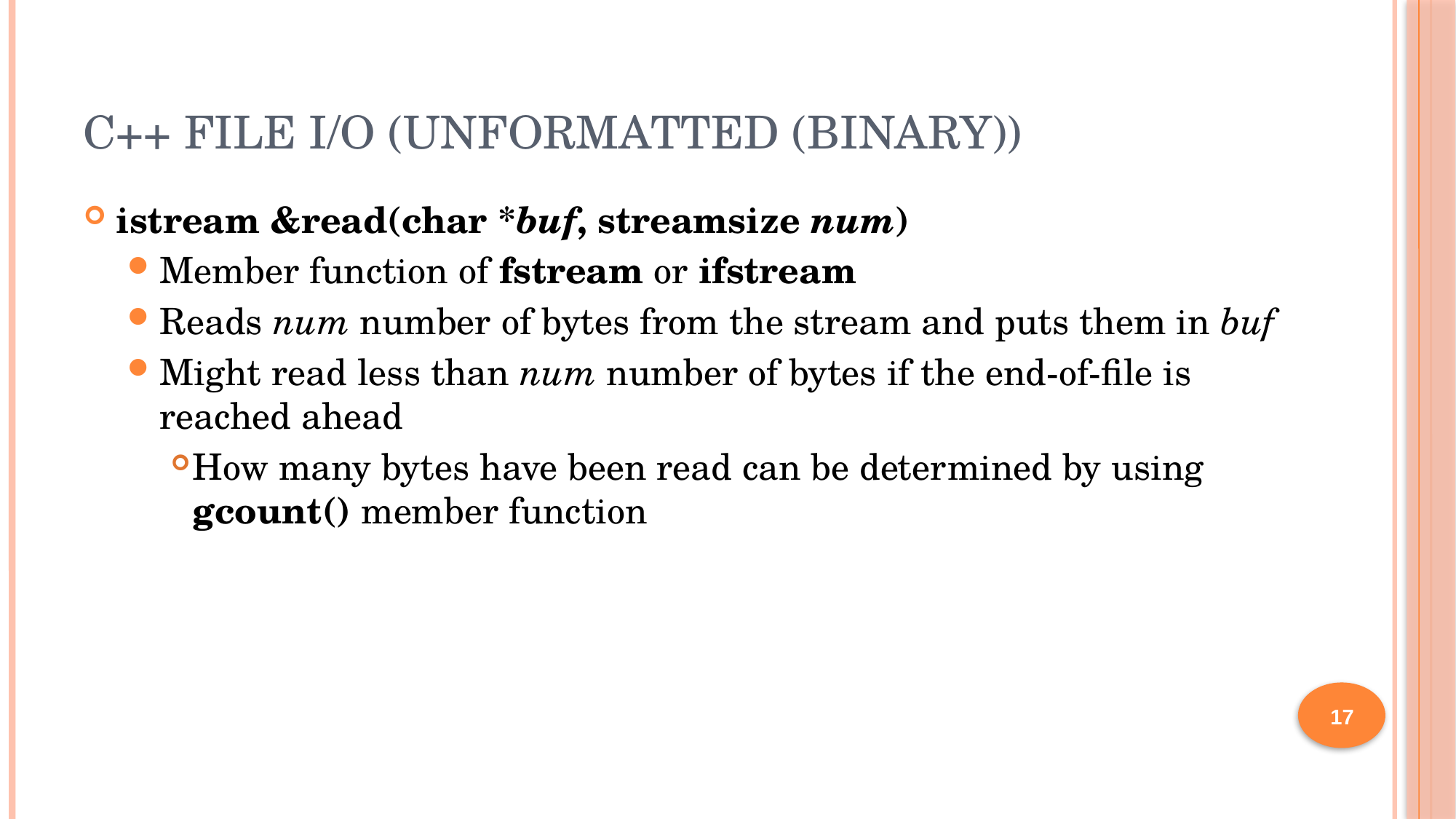

# C++ File I/O (Unformatted (Binary))
istream &read(char *buf, streamsize num)
Member function of fstream or ifstream
Reads num number of bytes from the stream and puts them in buf
Might read less than num number of bytes if the end-of-file is reached ahead
How many bytes have been read can be determined by using gcount() member function
17